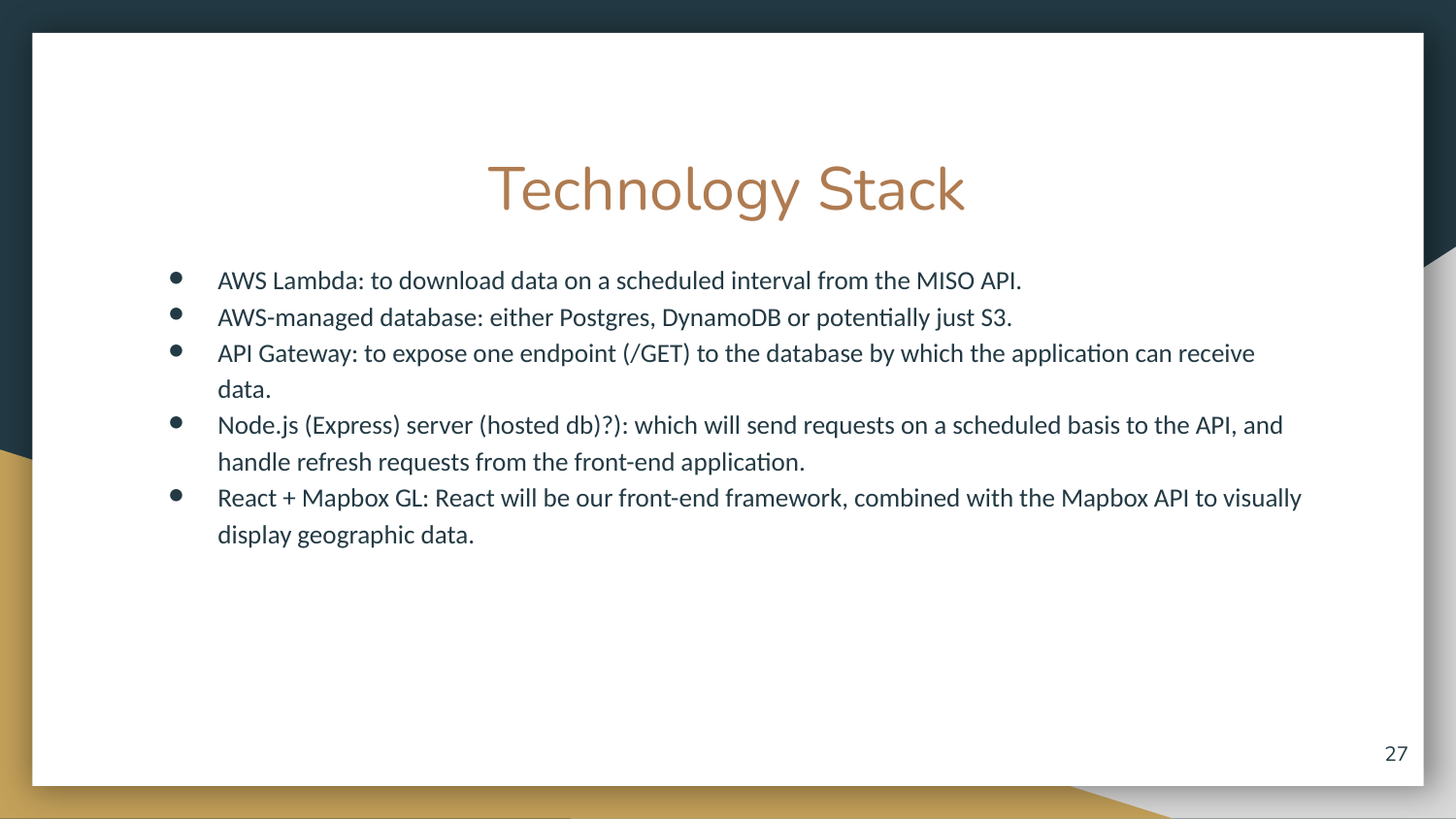

# Technology Stack

AWS Lambda: to download data on a scheduled interval from the MISO API.
AWS-managed database: either Postgres, DynamoDB or potentially just S3.
API Gateway: to expose one endpoint (/GET) to the database by which the application can receive data.
Node.js (Express) server (hosted db)?): which will send requests on a scheduled basis to the API, and handle refresh requests from the front-end application.
React + Mapbox GL: React will be our front-end framework, combined with the Mapbox API to visually display geographic data.

27